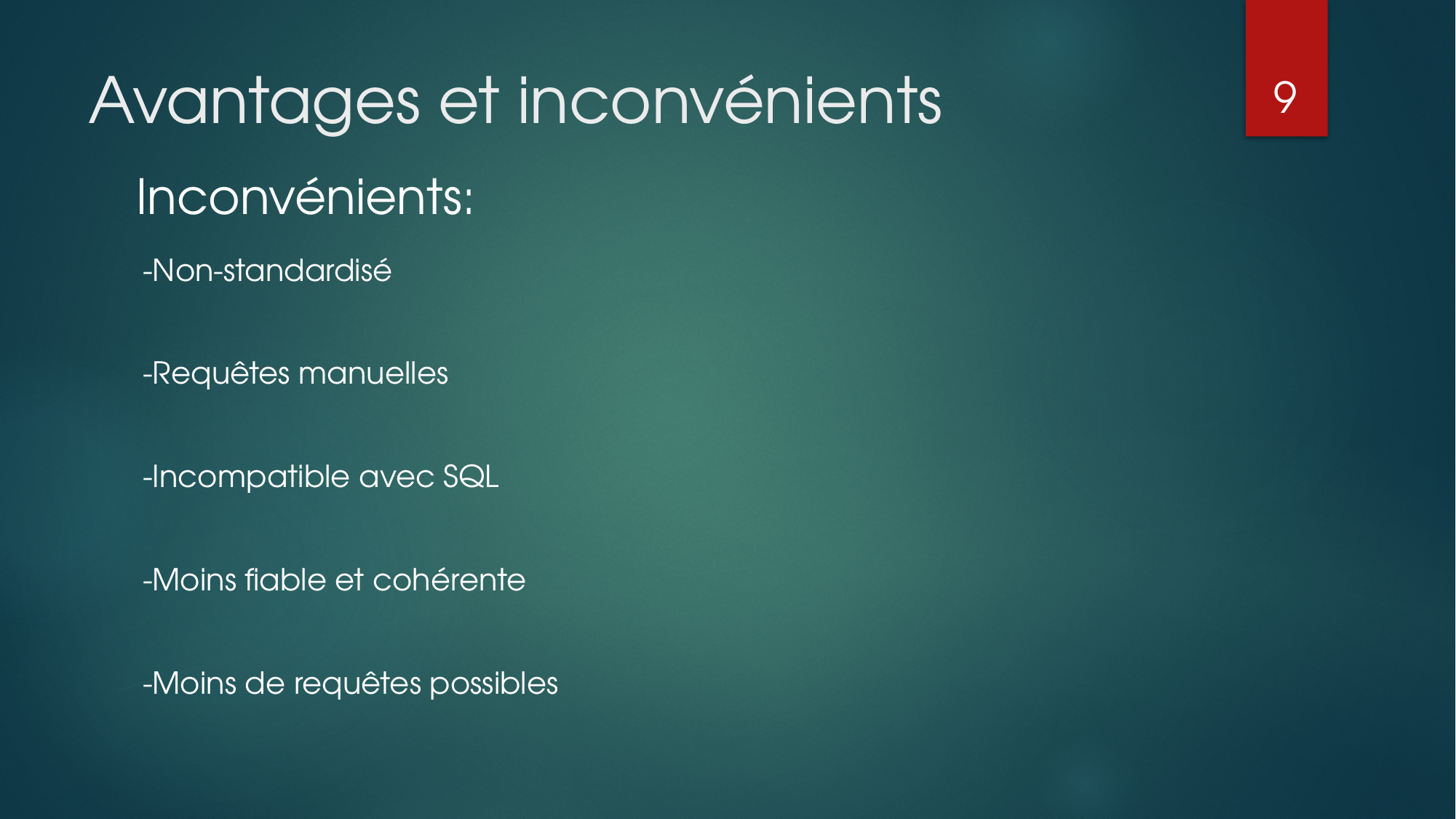

9
# Avantages et inconvénients
Inconvénients:
-Non-standardisé

-Requêtes manuelles

-Incompatible avec SQL

-Moins fiable et cohérente

-Moins de requêtes possibles